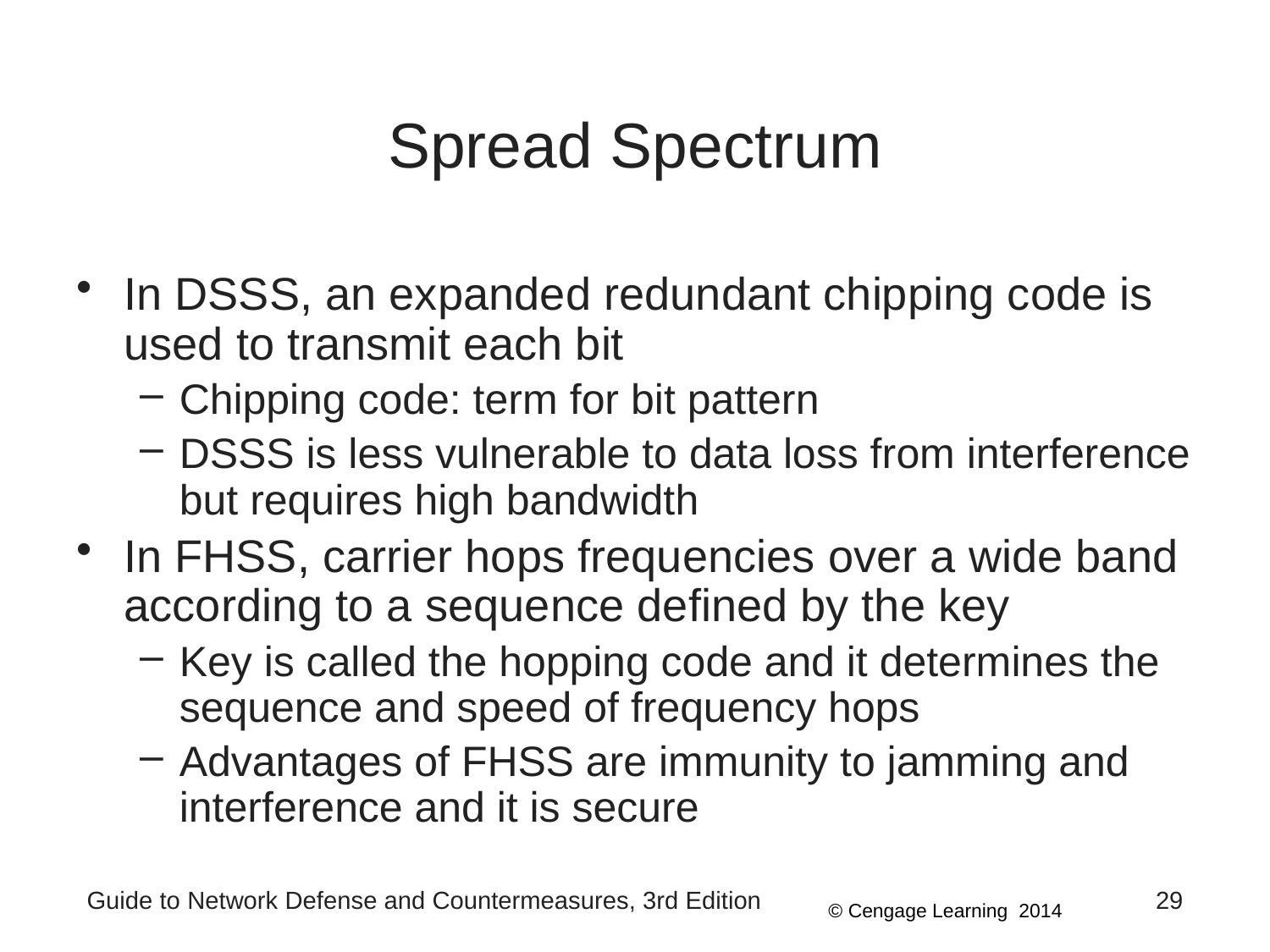

# Spread Spectrum
In DSSS, an expanded redundant chipping code is used to transmit each bit
Chipping code: term for bit pattern
DSSS is less vulnerable to data loss from interference but requires high bandwidth
In FHSS, carrier hops frequencies over a wide band according to a sequence defined by the key
Key is called the hopping code and it determines the sequence and speed of frequency hops
Advantages of FHSS are immunity to jamming and interference and it is secure

Guide to Network Defense and Countermeasures, 3rd Edition
29